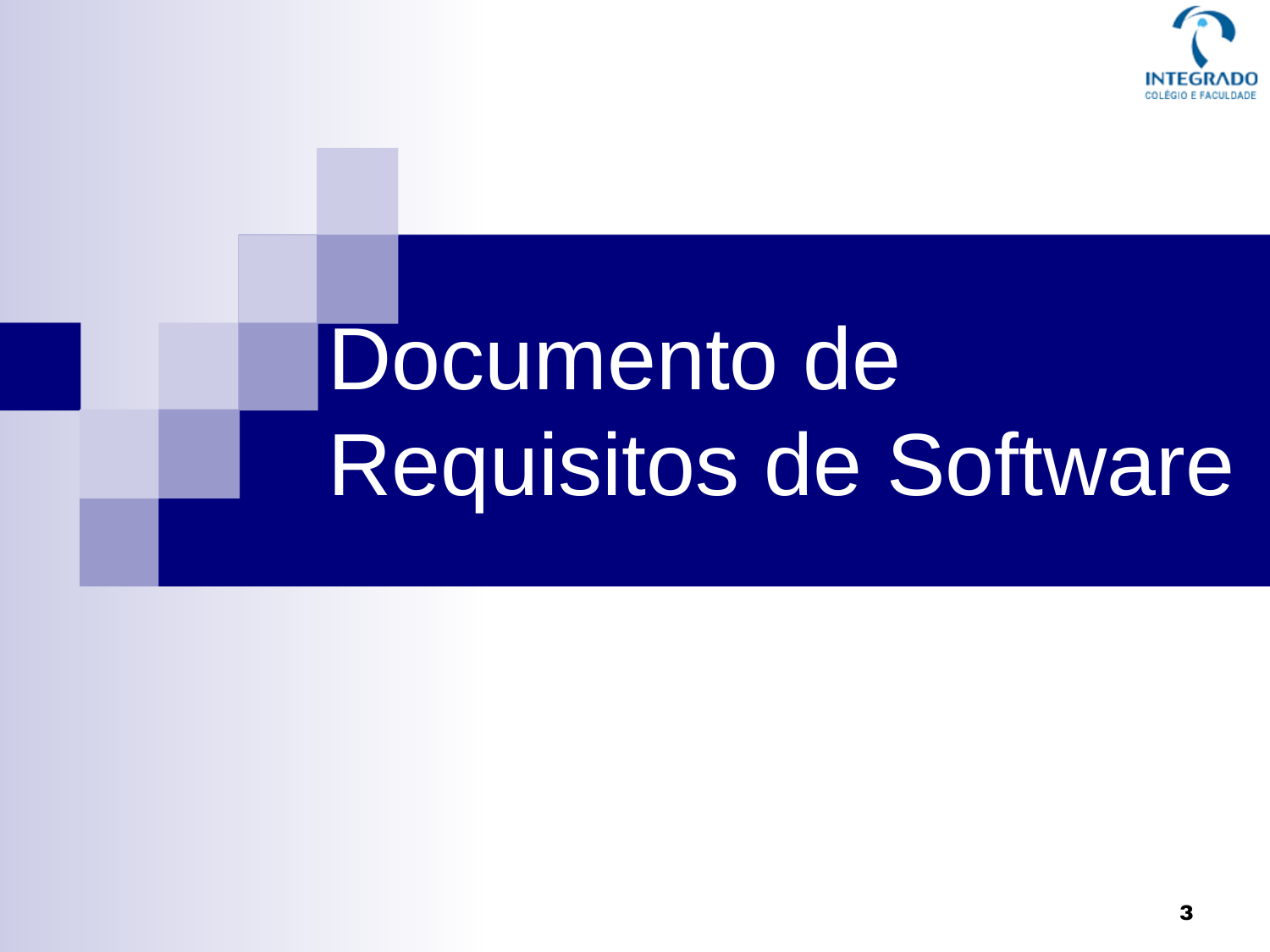

# Documento de Requisitos de Software

3